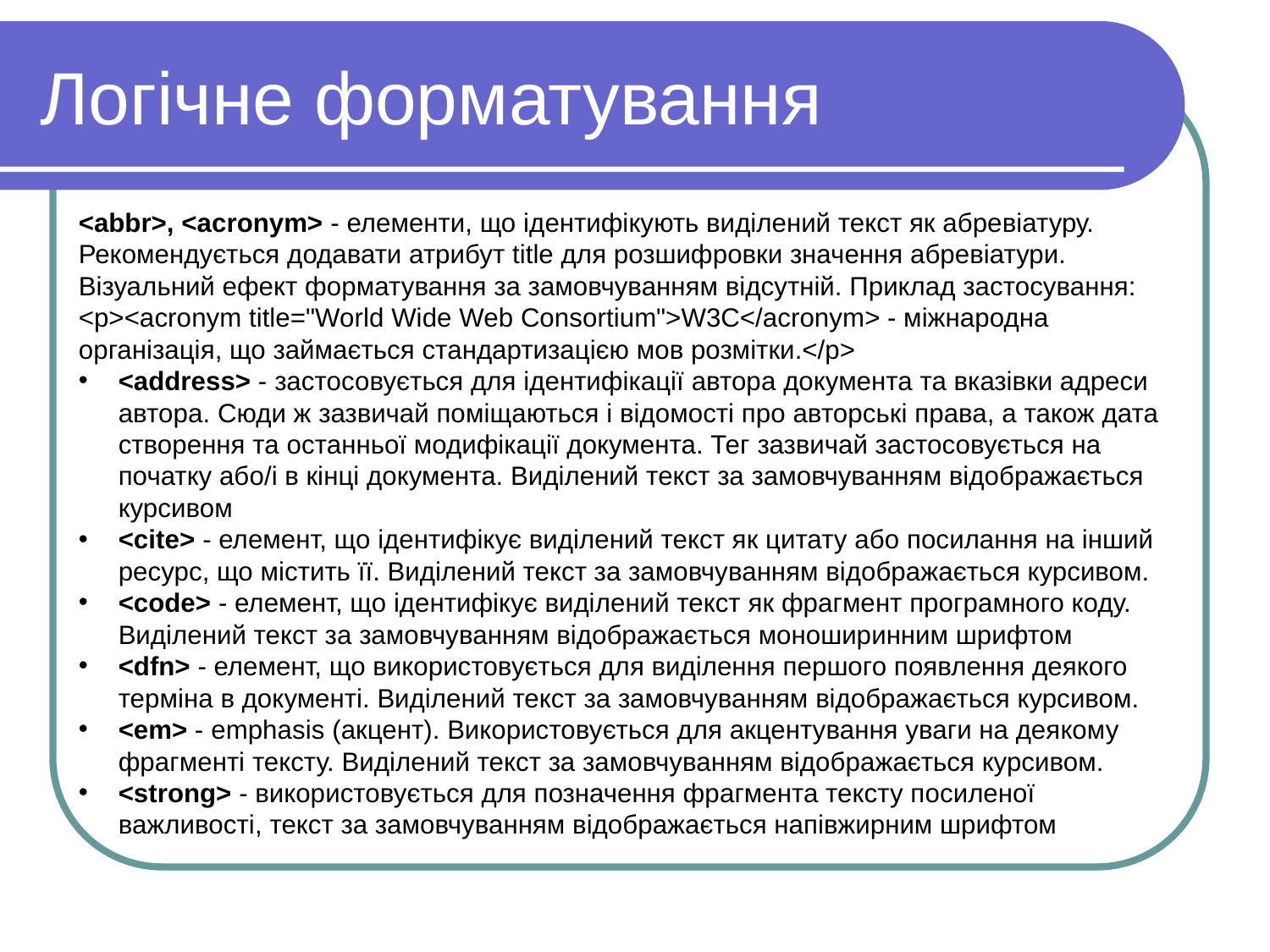

Логiчне форматування
<abbr>, <acronym> - елементи, що ідентифікують виділений текст як абревіатуру. Рекомендується додавати атрибут title для розшифровки значення абревіатури. Візуальний ефект форматування за замовчуванням відсутній. Приклад застосування:
<p><acronym title="World Wide Web Consortium">W3C</acronym> - міжнародна організація, що займається стандартизацією мов розмітки.</p>
<address> - застосовується для ідентифікації автора документа та вказівки адреси автора. Сюди ж зазвичай поміщаються і відомості про авторські права, а також дата створення та останньої модифікації документа. Тег зазвичай застосовується на початку або/і в кінці документа. Виділений текст за замовчуванням відображається курсивом
<cite> - елемент, що ідентифікує виділений текст як цитату або посилання на інший ресурс, що містить її. Виділений текст за замовчуванням відображається курсивом.
<code> - елемент, що ідентифікує виділений текст як фрагмент програмного коду. Виділений текст за замовчуванням відображається моноширинним шрифтом
<dfn> - елемент, що використовується для виділення першого появлення деякого терміна в документі. Виділений текст за замовчуванням відображається курсивом.
<em> - emphasis (акцент). Використовується для акцентування уваги на деякому фрагменті тексту. Виділений текст за замовчуванням відображається курсивом.
<strong> - використовується для позначення фрагмента тексту посиленої важливості, текст за замовчуванням відображається напівжирним шрифтом